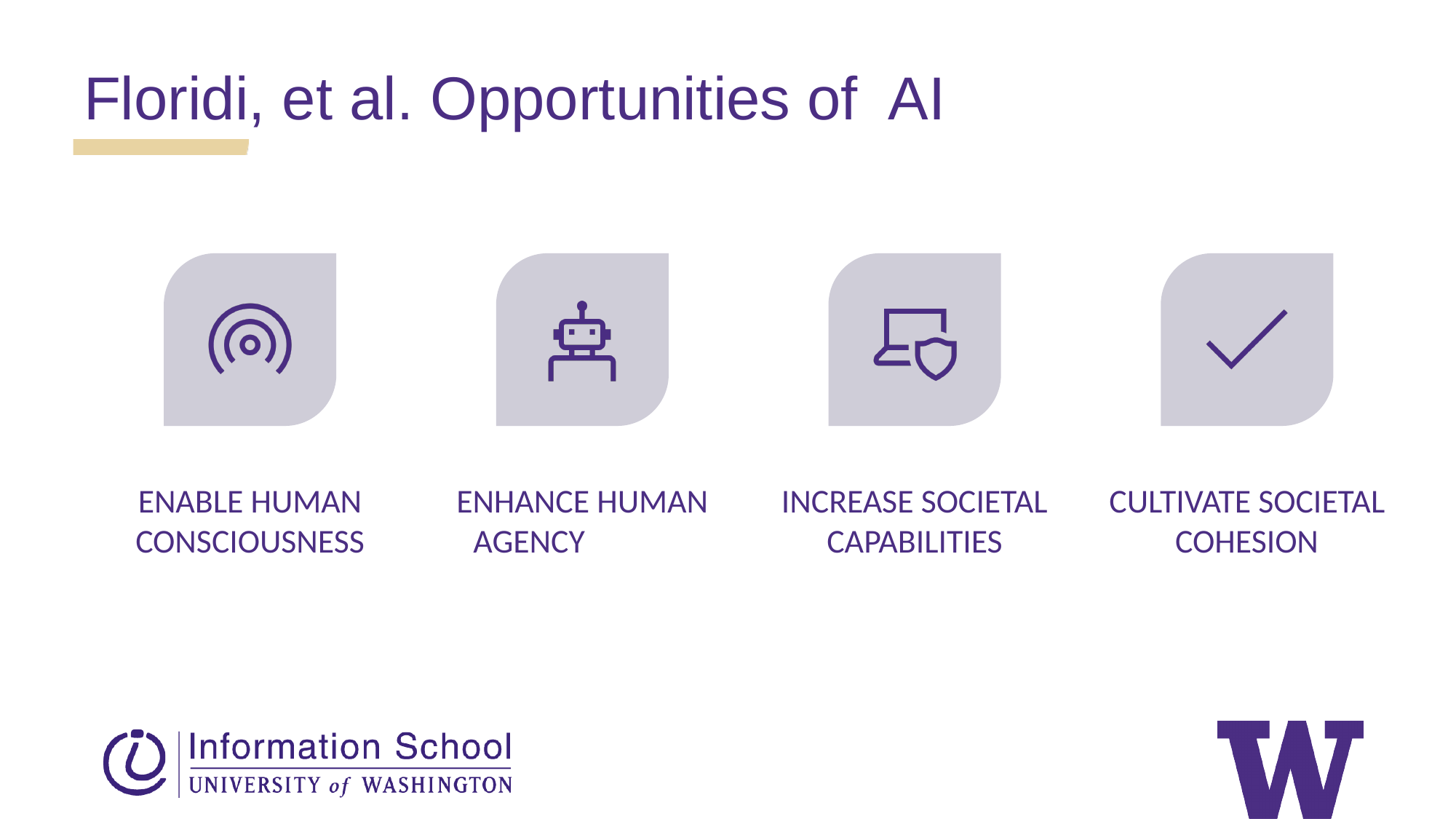

Floridi, et al. Opportunities of  AI
Enable human consciousness
Enhance human agency
Increase societal capabilities
Cultivate societal cohesion